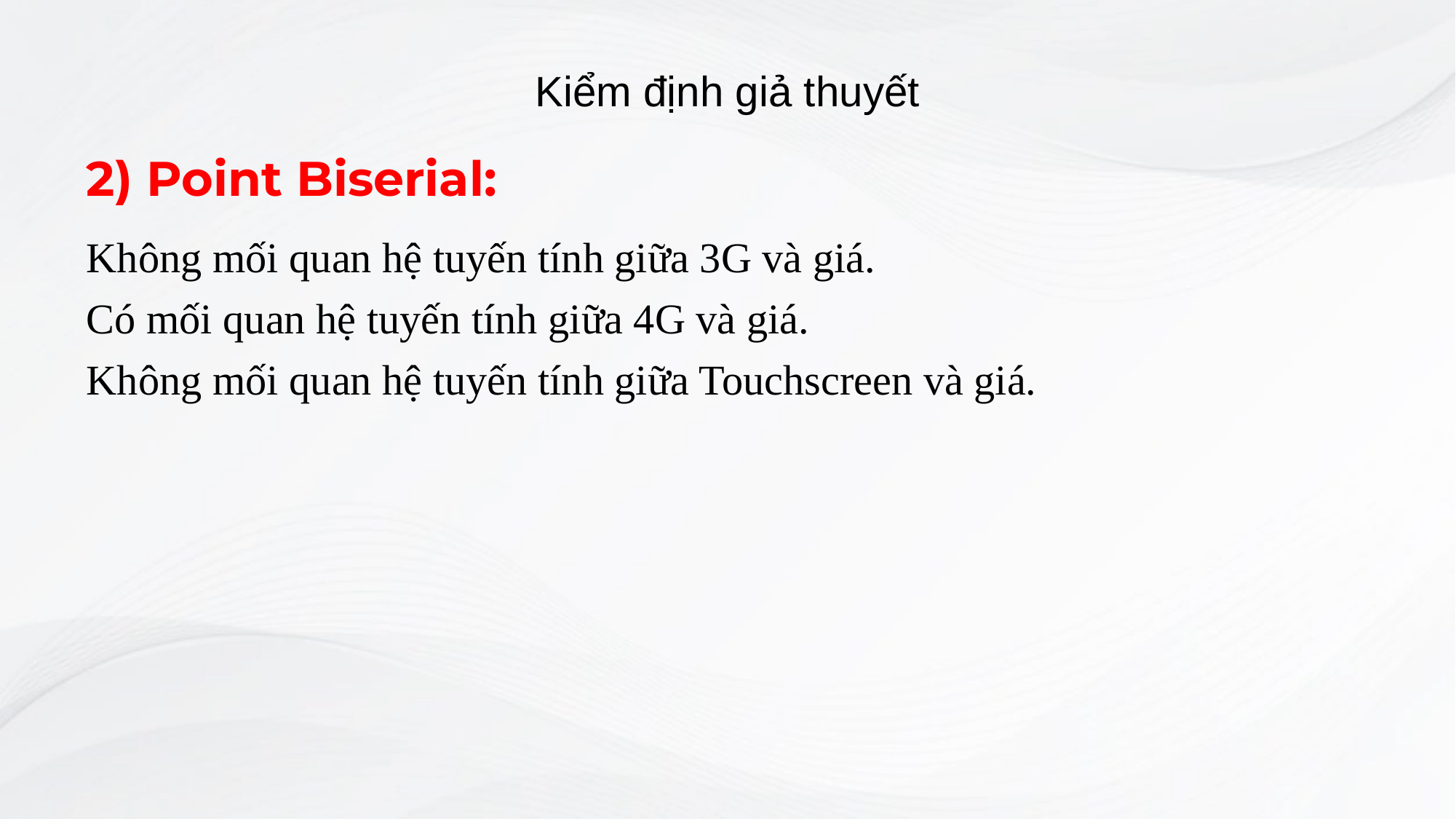

# Kiểm định giả thuyết
2) Point Biserial:
Không mối quan hệ tuyến tính giữa 3G và giá.
Có mối quan hệ tuyến tính giữa 4G và giá.
Không mối quan hệ tuyến tính giữa Touchscreen và giá.